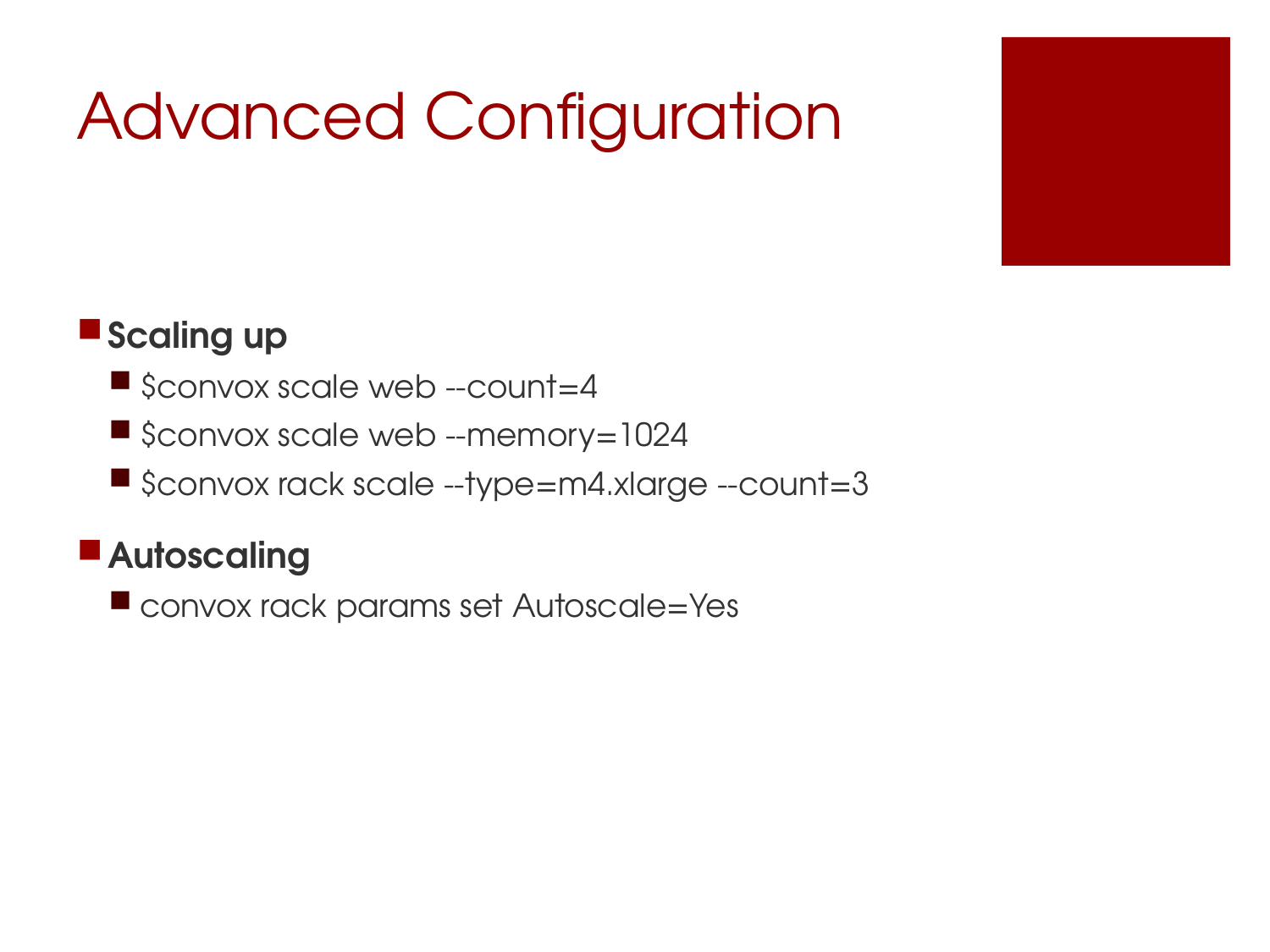

# Advanced Configuration
Scaling up
$convox scale web --count=4
$convox scale web --memory=1024
$convox rack scale --type=m4.xlarge --count=3
Autoscaling
convox rack params set Autoscale=Yes